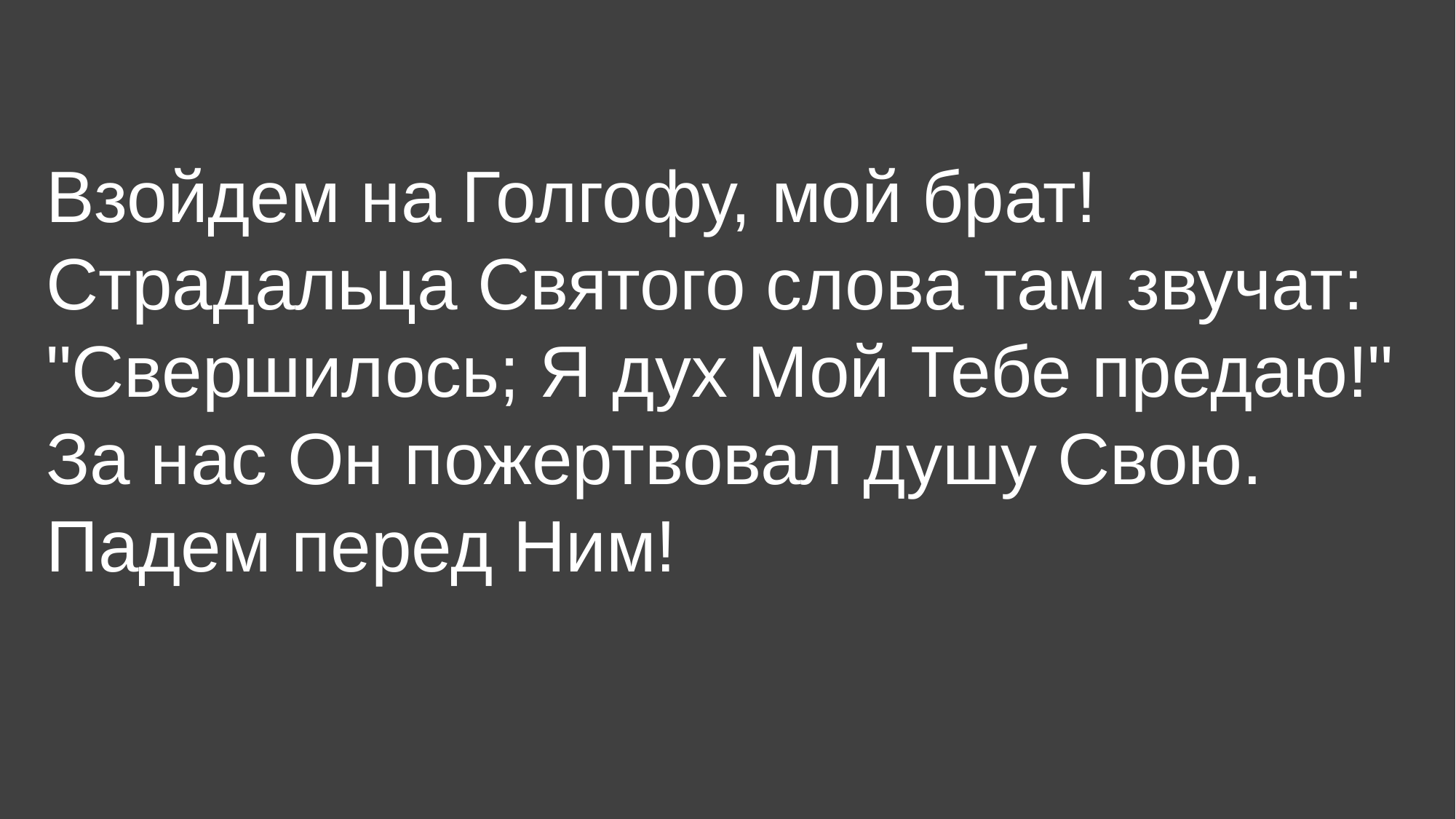

Взойдем на Голгофу, мой брат!
Страдальца Святого слова там звучат: "Свершилось; Я дух Мой Тебе предаю!"
За нас Он пожертвовал душу Свою.
Падем перед Ним!